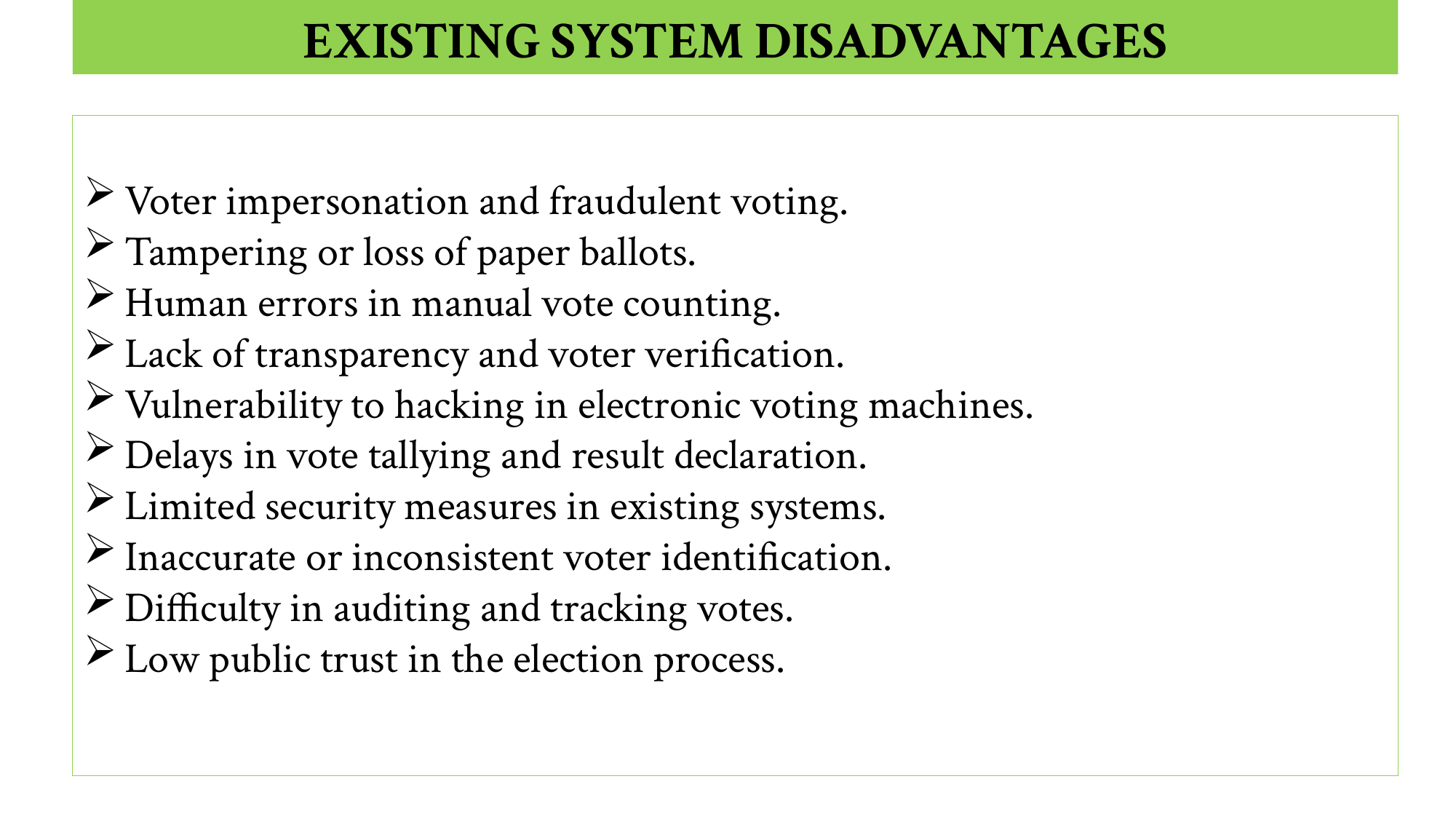

# EXISTING SYSTEM DISADVANTAGES

Voter impersonation and fraudulent voting.
Tampering or loss of paper ballots.
Human errors in manual vote counting.
Lack of transparency and voter verification.
Vulnerability to hacking in electronic voting machines.
Delays in vote tallying and result declaration.
Limited security measures in existing systems.
Inaccurate or inconsistent voter identification.
Difficulty in auditing and tracking votes.
Low public trust in the election process.